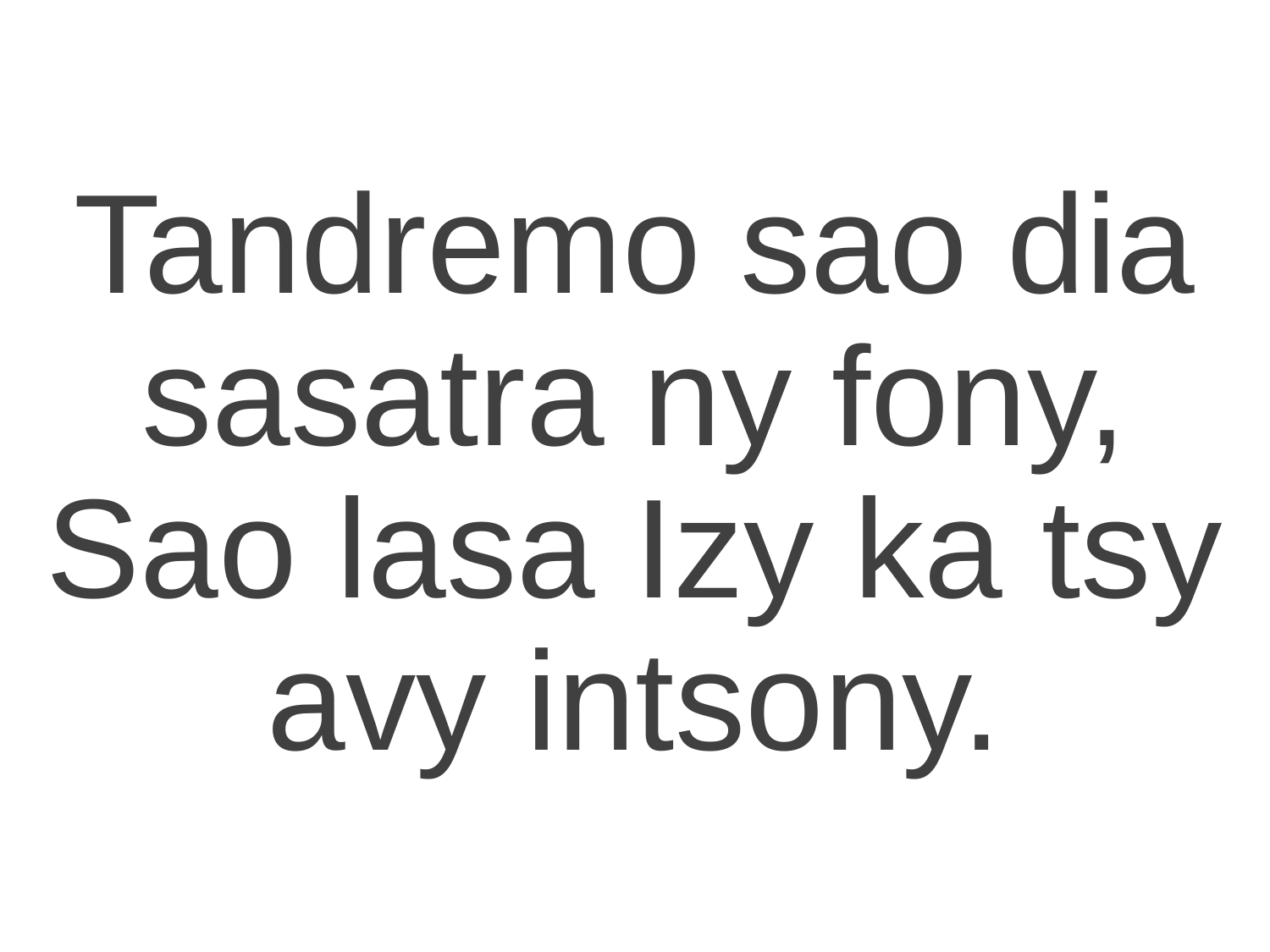

Tandremo sao dia sasatra ny fony,
Sao lasa Izy ka tsy avy intsony.